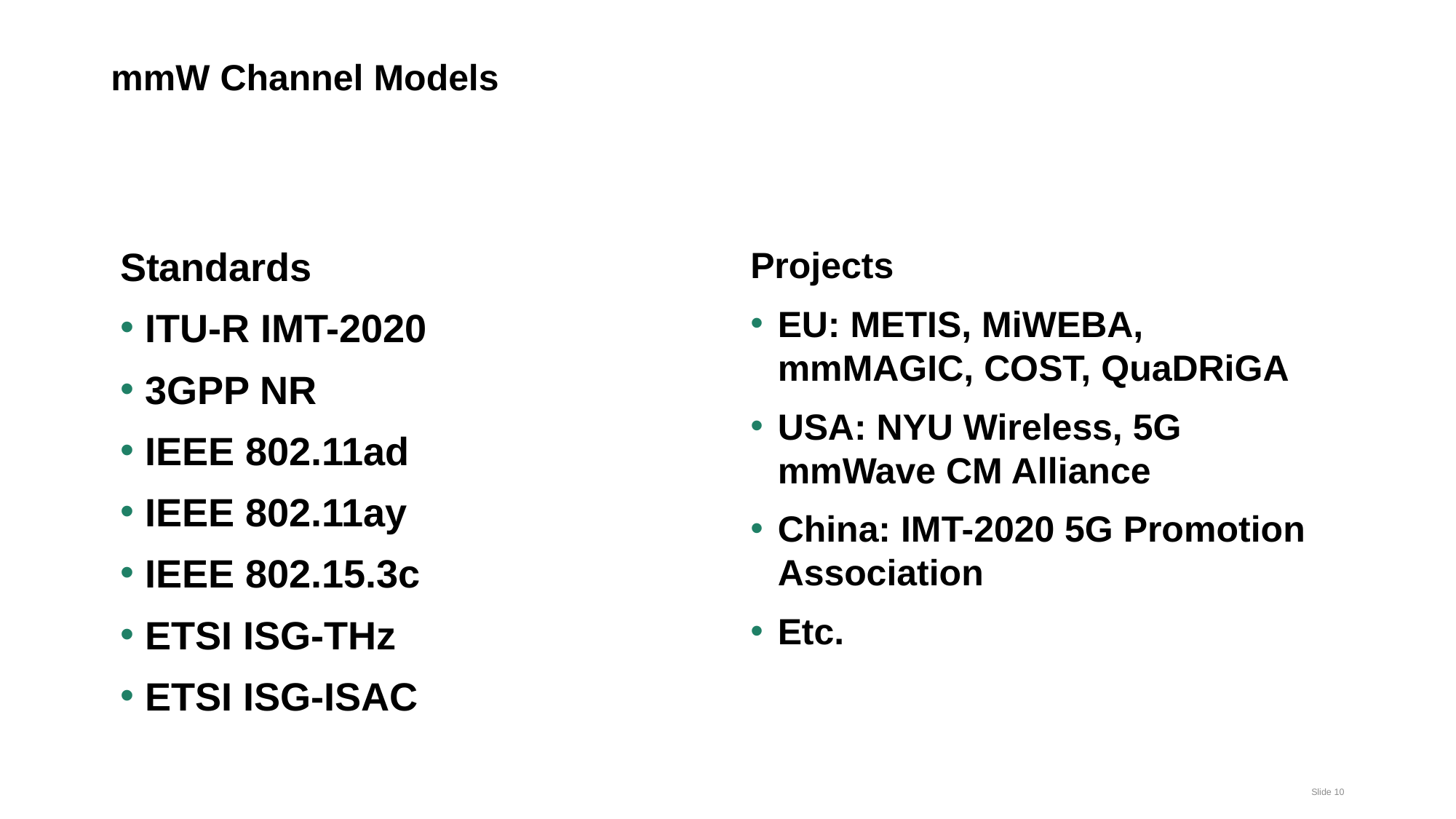

# mmW Channel Models
Standards
ITU-R IMT-2020
3GPP NR
IEEE 802.11ad
IEEE 802.11ay
IEEE 802.15.3c
ETSI ISG-THz
ETSI ISG-ISAC

Projects
EU: METIS, MiWEBA, mmMAGIC, COST, QuaDRiGA
USA: NYU Wireless, 5G mmWave CM Alliance
China: IMT-2020 5G Promotion Association
Etc.

Slide 10